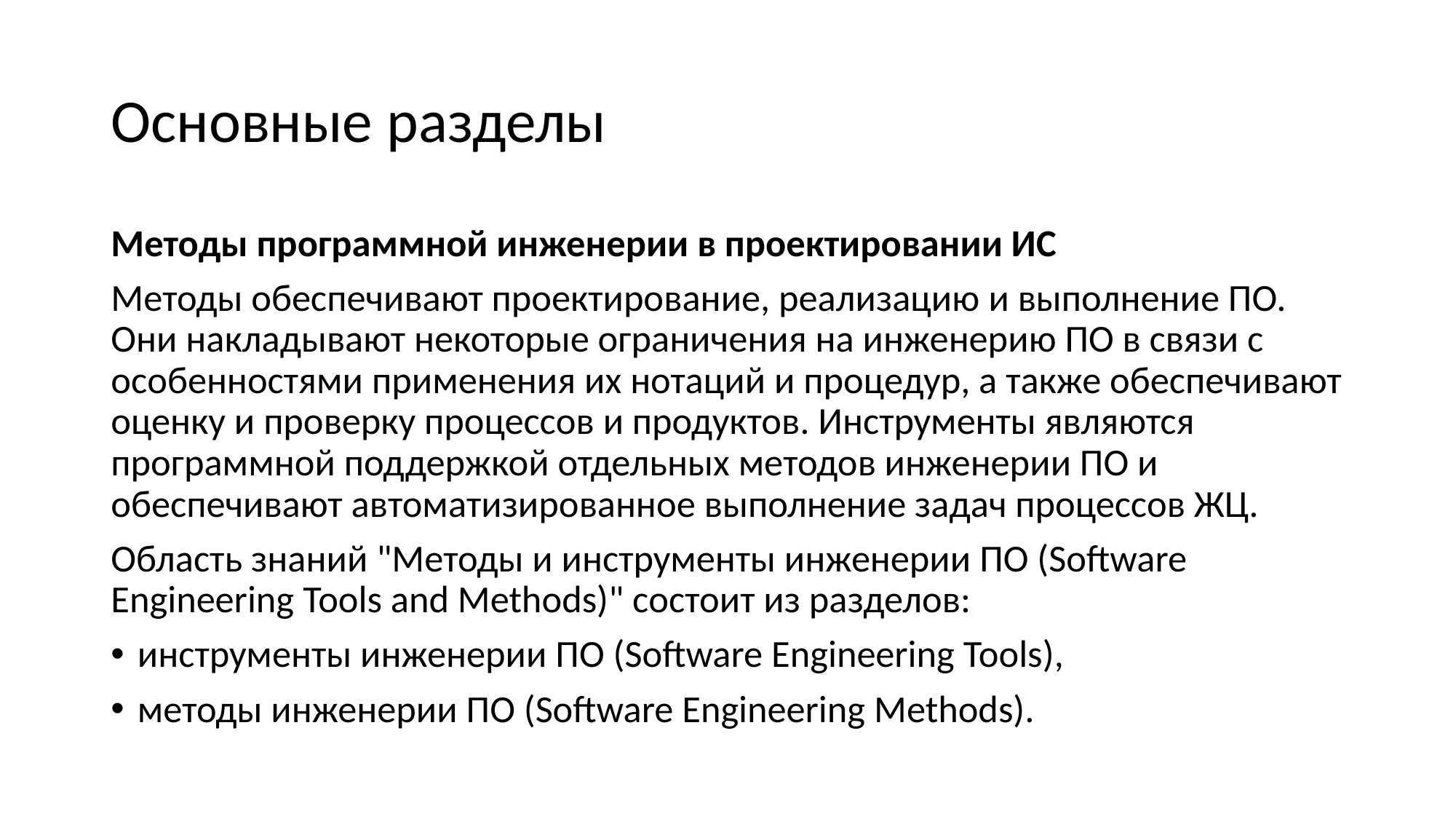

# Основные разделы
Методы программной инженерии в проектировании ИС
Методы обеспечивают проектирование, реализацию и выполнение ПО. Они накладывают некоторые ограничения на инженерию ПО в связи с особенностями применения их нотаций и процедур, а также обеспечивают оценку и проверку процессов и продуктов. Инструменты являются программной поддержкой отдельных методов инженерии ПО и обеспечивают автоматизированное выполнение задач процессов ЖЦ.
Область знаний "Методы и инструменты инженерии ПО (Software Engineering Tools and Methods)" состоит из разделов:
инструменты инженерии ПО (Software Engineering Tools),
методы инженерии ПО (Software Engineering Methods).